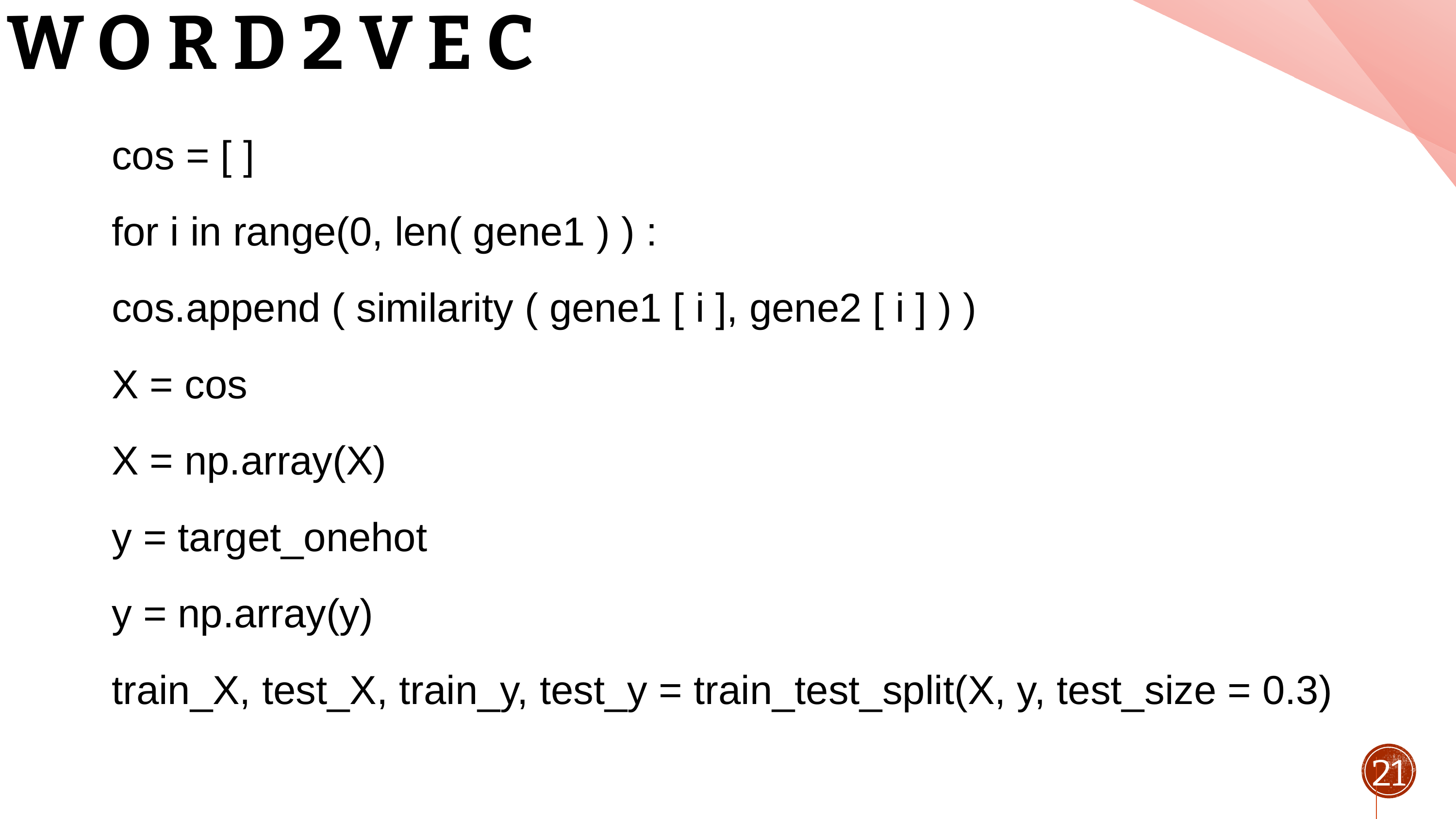

# Word2vec
cos = [ ]
for i in range(0, len( gene1 ) ) :
cos.append ( similarity ( gene1 [ i ], gene2 [ i ] ) )
X = cos
X = np.array(X)
y = target_onehot
y = np.array(y)
train_X, test_X, train_y, test_y = train_test_split(X, y, test_size = 0.3)
21